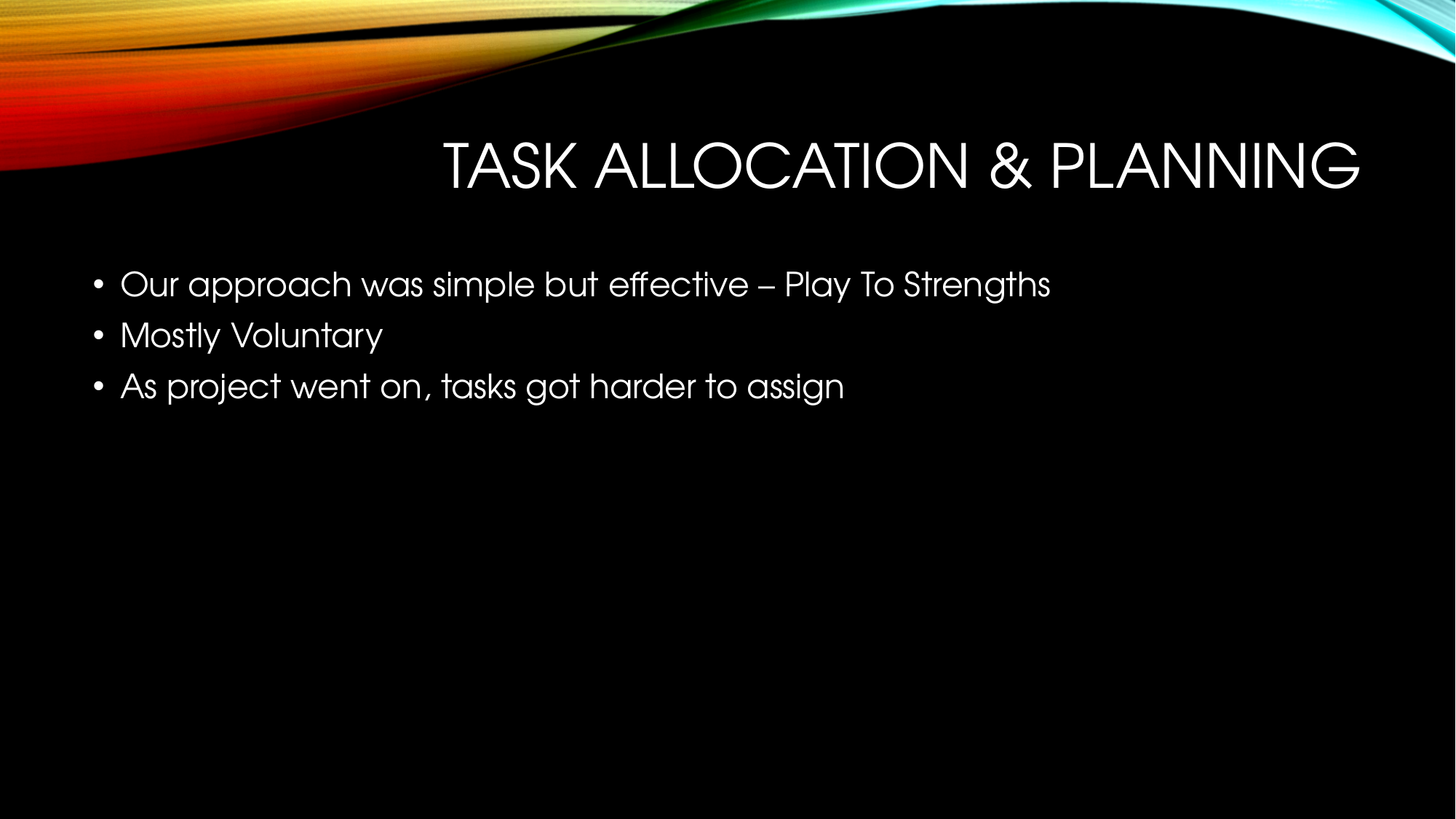

# Task ALLOCATION & PLANNING
Our approach was simple but effective – Play To Strengths
Mostly Voluntary
As project went on, tasks got harder to assign